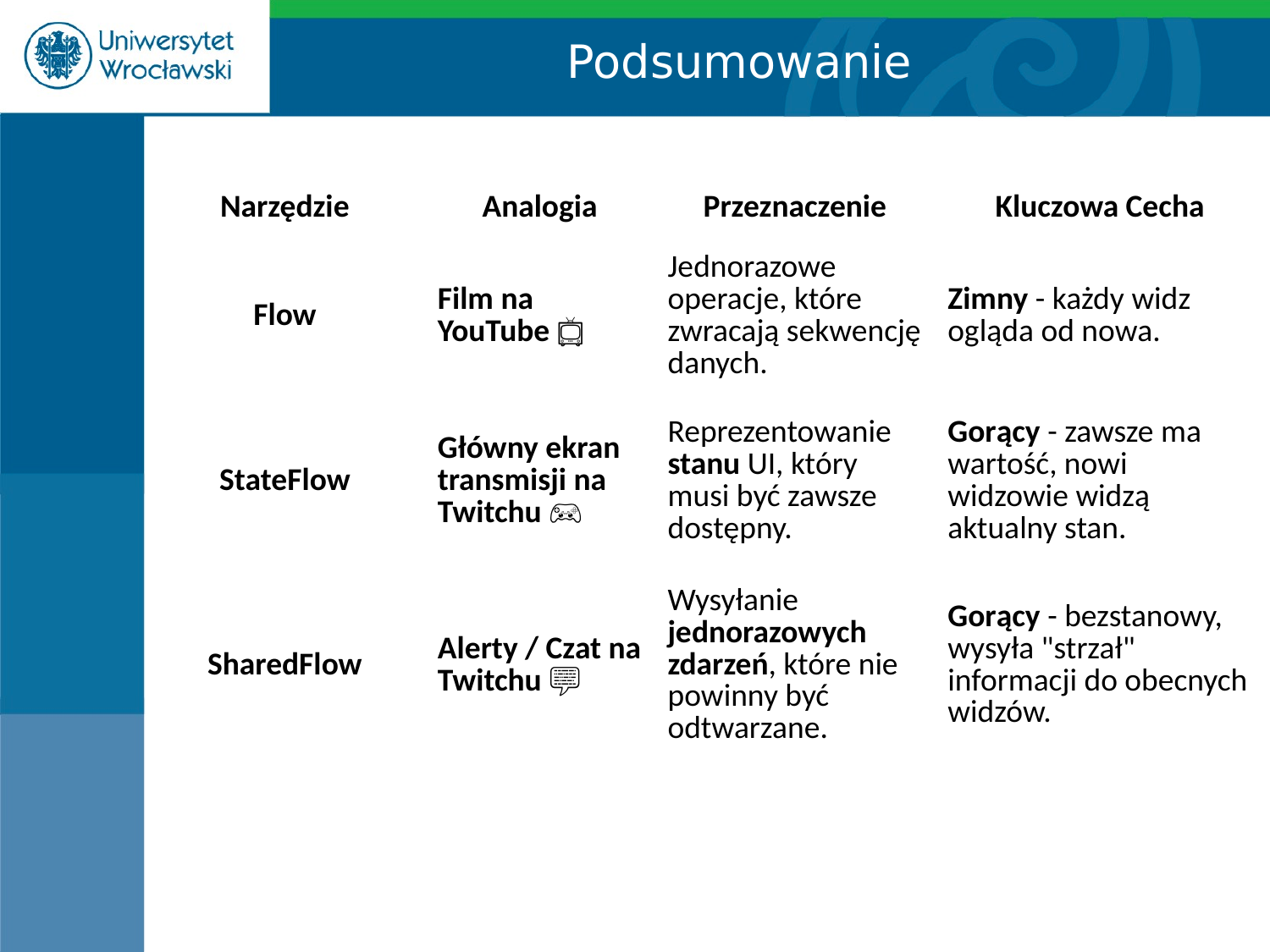

Podsumowanie
| Narzędzie | Analogia | Przeznaczenie | Kluczowa Cecha |
| --- | --- | --- | --- |
| Flow | Film na YouTube 📺 | Jednorazowe operacje, które zwracają sekwencję danych. | Zimny - każdy widz ogląda od nowa. |
| StateFlow | Główny ekran transmisji na Twitchu 🎮 | Reprezentowanie stanu UI, który musi być zawsze dostępny. | Gorący - zawsze ma wartość, nowi widzowie widzą aktualny stan. |
| SharedFlow | Alerty / Czat na Twitchu 💬 | Wysyłanie jednorazowych zdarzeń, które nie powinny być odtwarzane. | Gorący - bezstanowy, wysyła "strzał" informacji do obecnych widzów. |